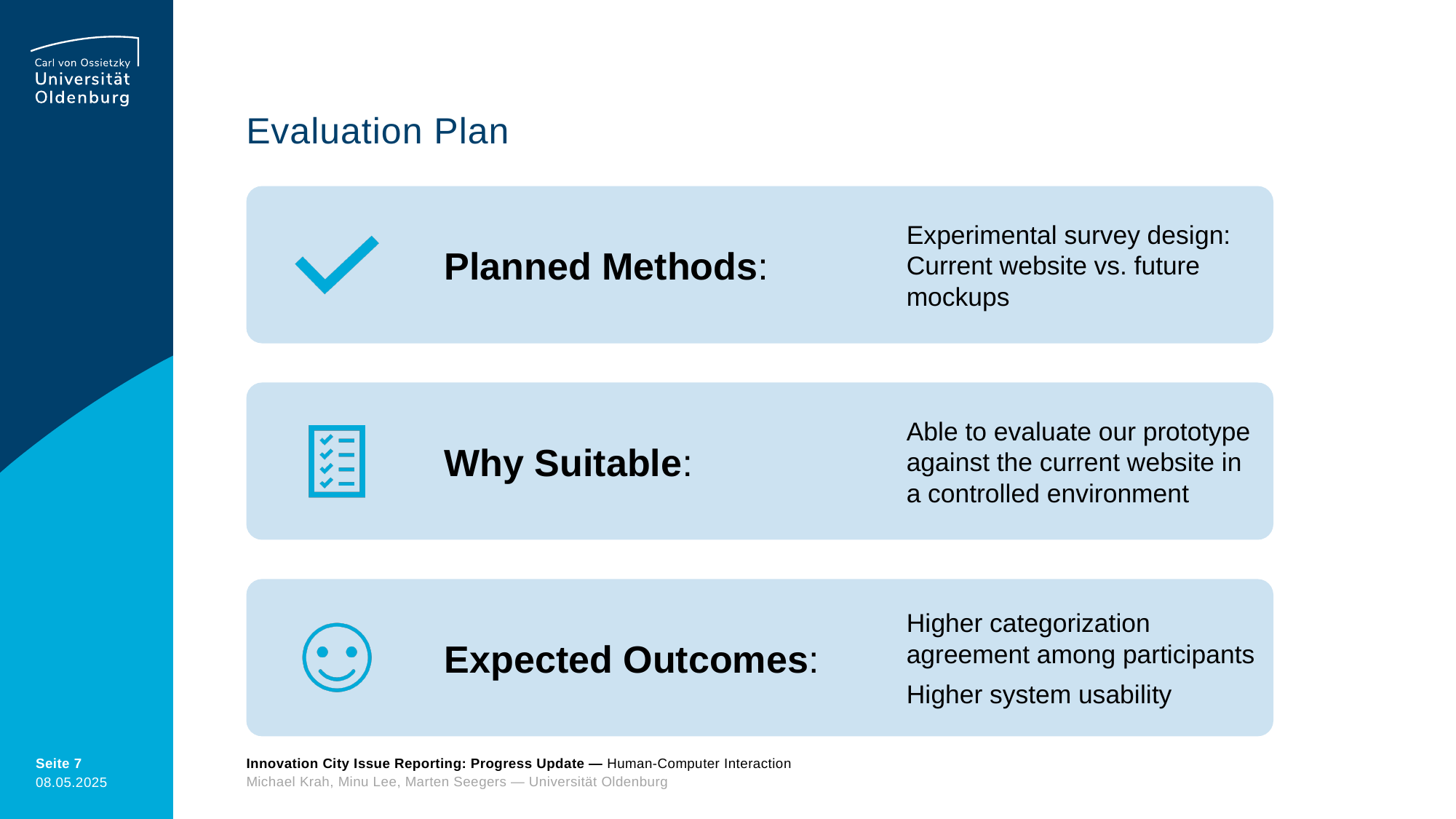

# Evaluation Plan
Planned Methods:
Experimental survey design: Current website vs. future mockups
Why Suitable:
Able to evaluate our prototype against the current website in a controlled environment
Expected Outcomes:
Higher categorization agreement among participants
Higher system usability